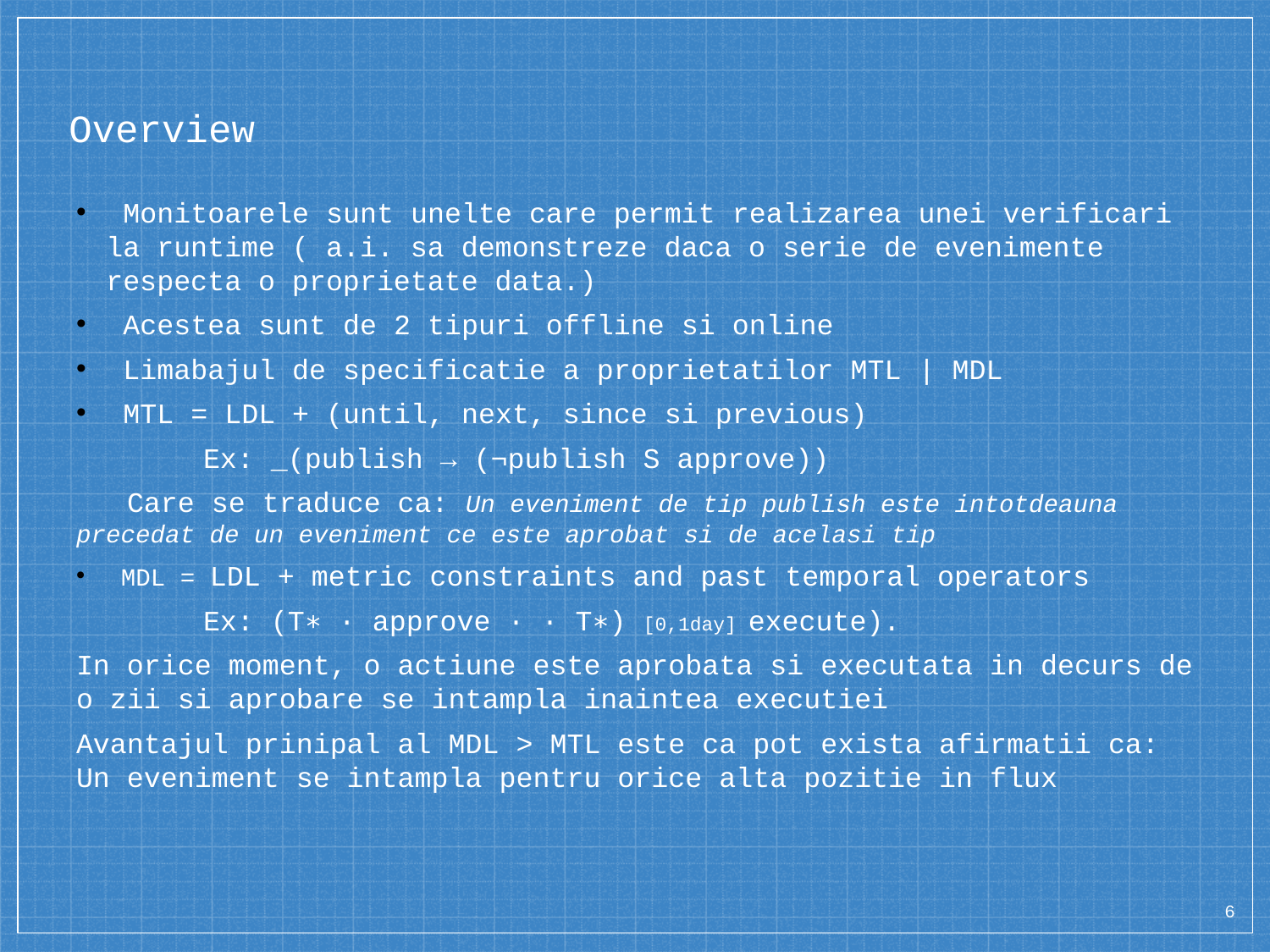

# Overview
 Monitoarele sunt unelte care permit realizarea unei verificari la runtime ( a.i. sa demonstreze daca o serie de evenimente respecta o proprietate data.)
 Acestea sunt de 2 tipuri offline si online
 Limabajul de specificatie a proprietatilor MTL | MDL
 MTL = LDL + (until, next, since si previous)
	Ex: _(publish → (¬publish S approve))
   Care se traduce ca: Un eveniment de tip publish este intotdeauna precedat de un eveniment ce este aprobat si de acelasi tip
 MDL = LDL + metric constraints and past temporal operators
	Ex: (T∗ · approve · · T∗) [0,1day] execute).
In orice moment, o actiune este aprobata si executata in decurs de o zii si aprobare se intampla inaintea executiei
Avantajul prinipal al MDL > MTL este ca pot exista afirmatii ca: Un eveniment se intampla pentru orice alta pozitie in flux
6